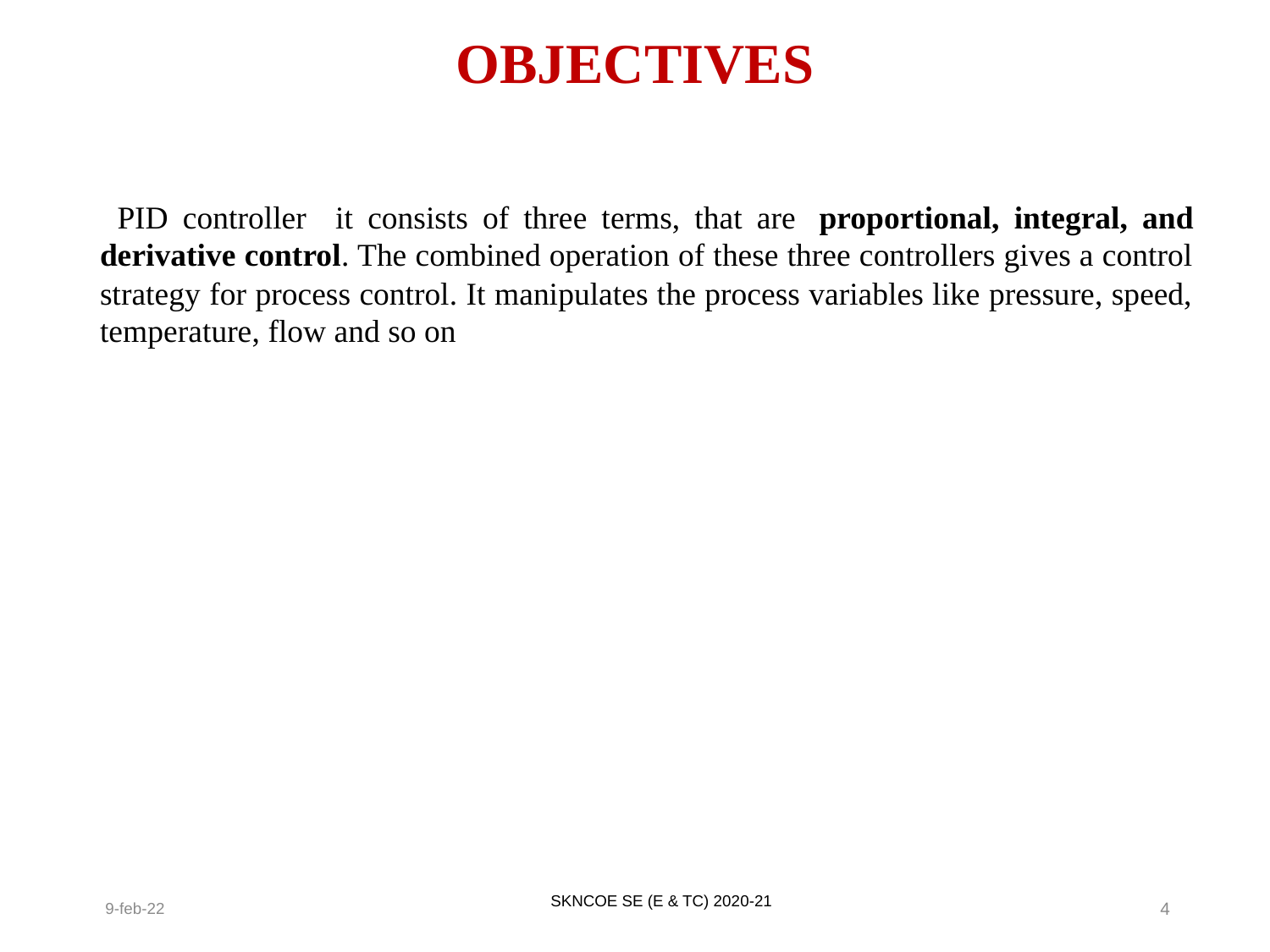

# OBJECTIVES
   PID controller  it consists of three terms, that are  proportional, integral, and derivative control. The combined operation of these three controllers gives a control strategy for process control. It manipulates the process variables like pressure, speed, temperature, flow and so on

SKNCOE SE (E & TC) 2020-21
9-feb-22
4